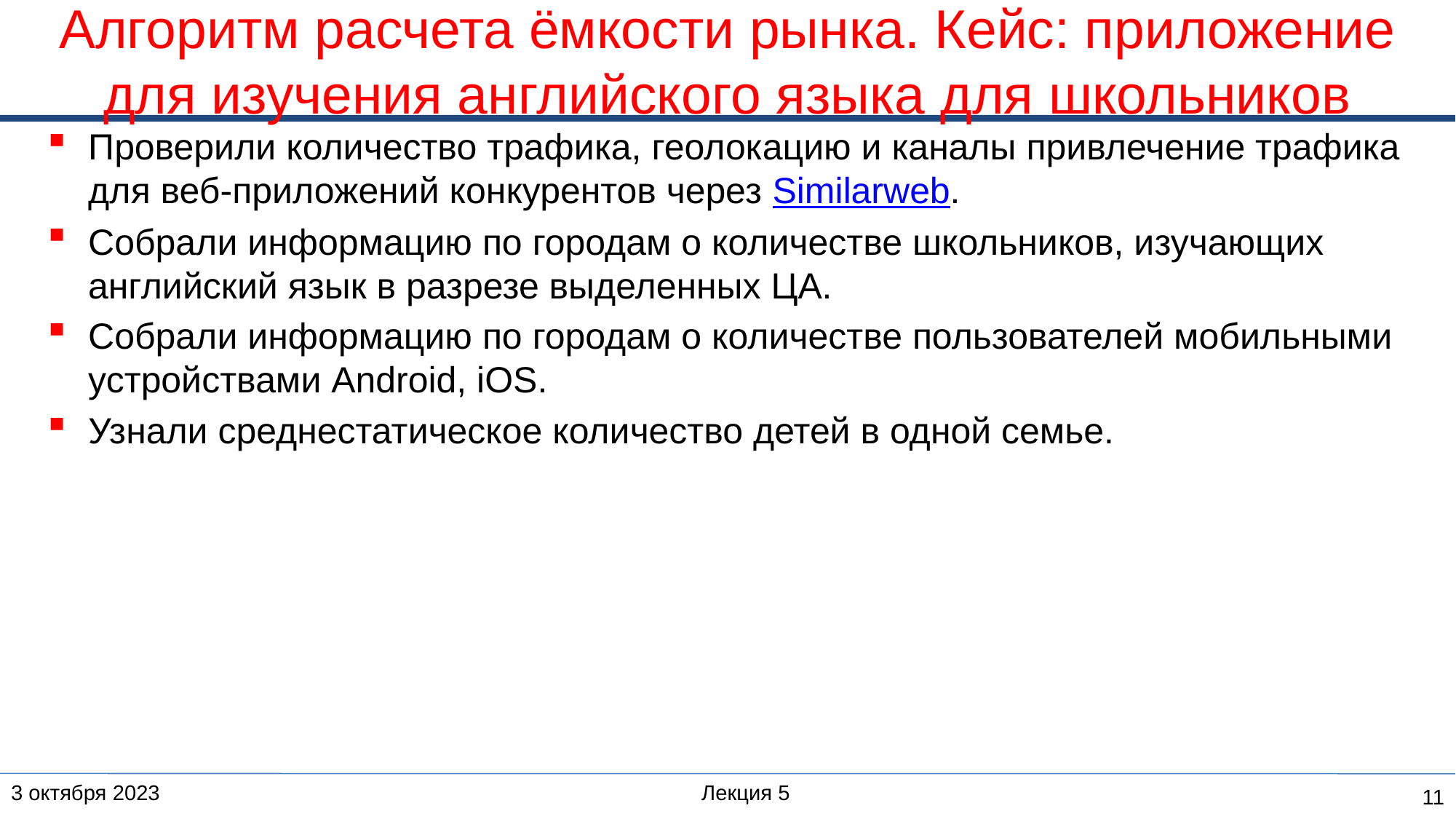

# Алгоритм расчета ёмкости рынка. Кейс: приложение для изучения английского языка для школьников
Проверили количество трафика, геолокацию и каналы привлечение трафика для веб-приложений конкурентов через Similarweb.
Собрали информацию по городам о количестве школьников, изучающих английский язык в разрезе выделенных ЦА.
Собрали информацию по городам о количестве пользователей мобильными устройствами Android, iOS.
Узнали среднестатическое количество детей в одной семье.
3 октября 2023
Лекция 5
11